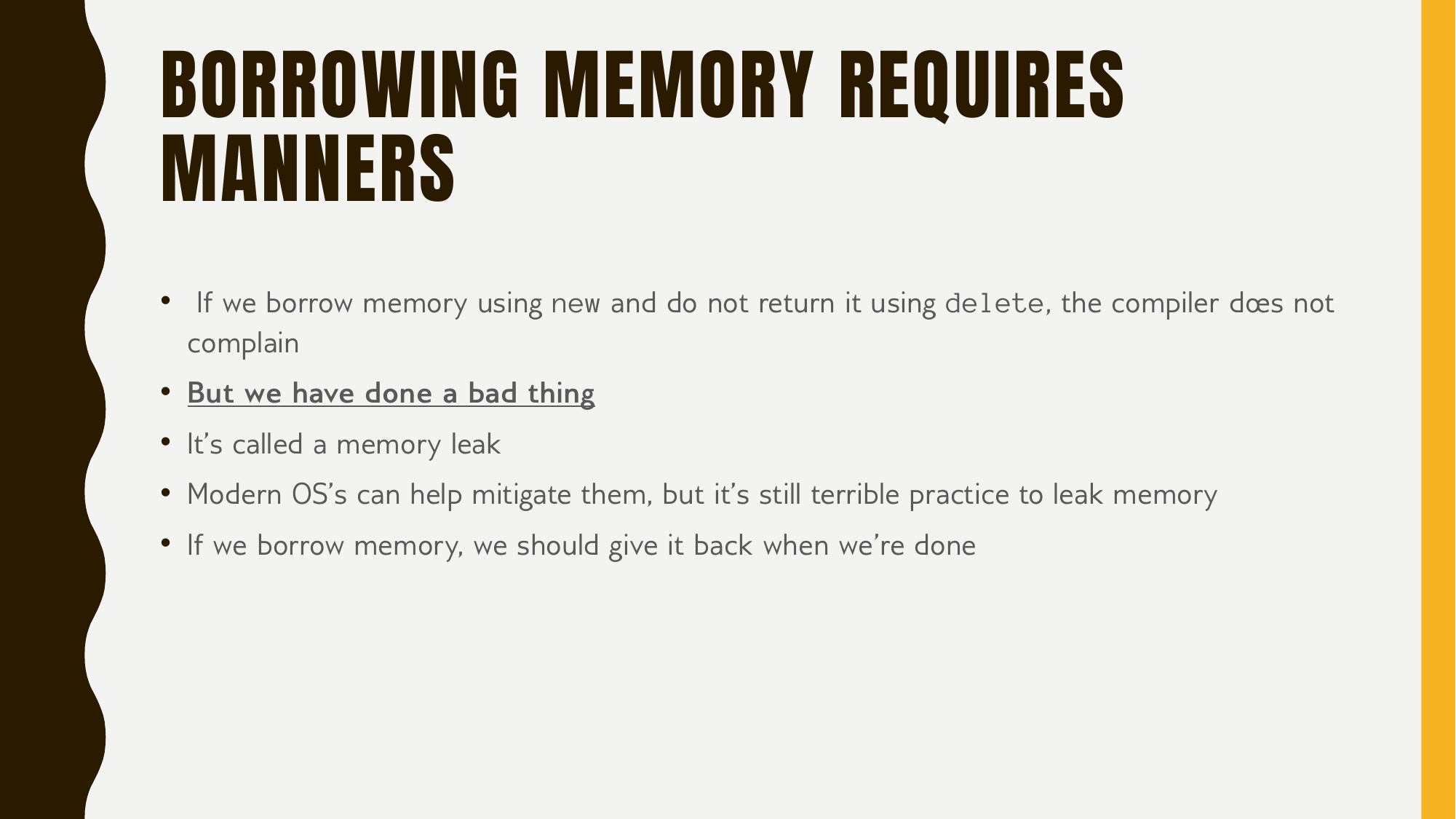

# Borrowing Memory Requires Manners
 If we borrow memory using new and do not return it using delete, the compiler does not complain
But we have done a bad thing
It’s called a memory leak
Modern OS’s can help mitigate them, but it’s still terrible practice to leak memory
If we borrow memory, we should give it back when we’re done